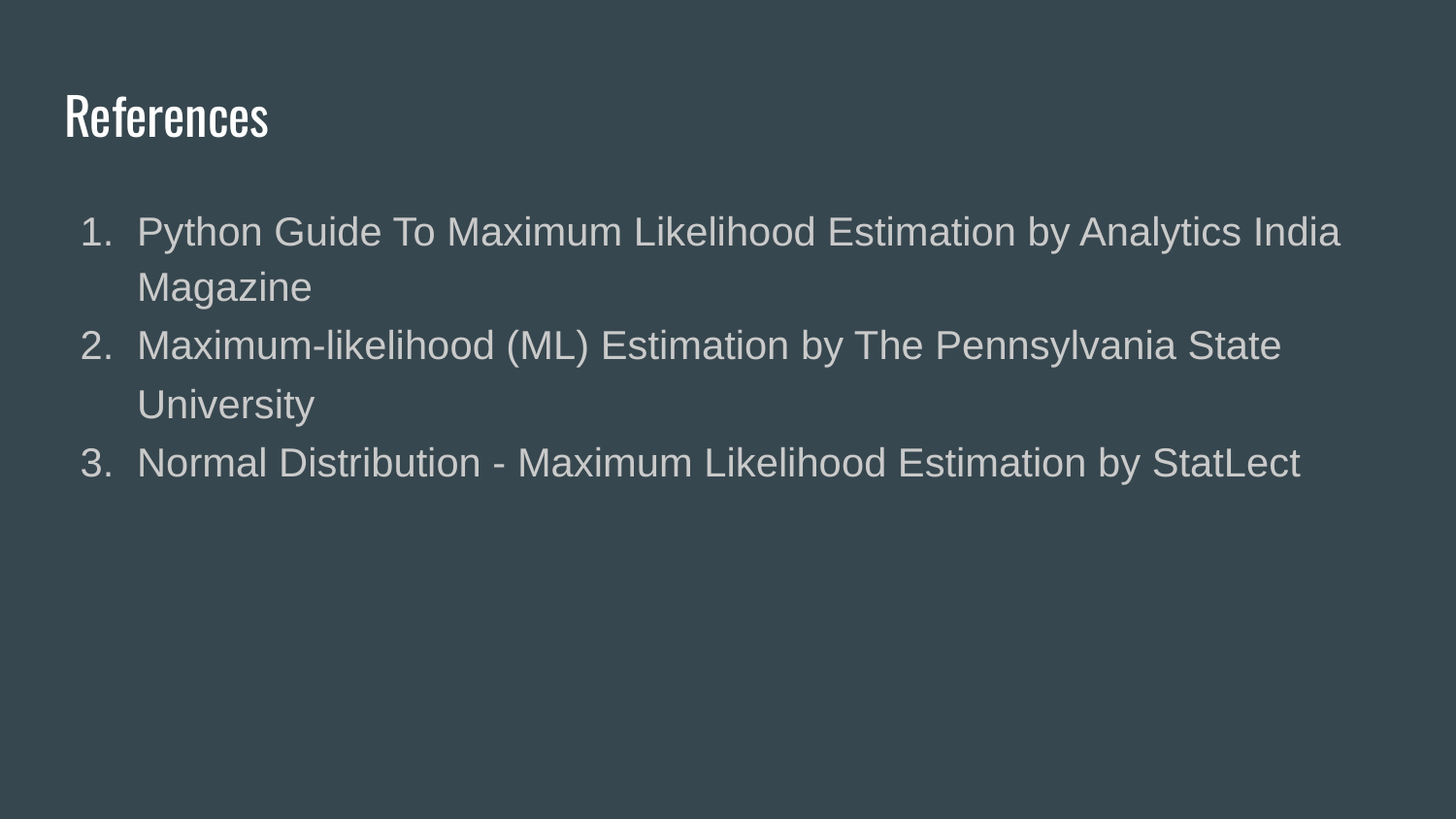

# References
Python Guide To Maximum Likelihood Estimation by Analytics India Magazine
Maximum-likelihood (ML) Estimation by The Pennsylvania State University
Normal Distribution - Maximum Likelihood Estimation by StatLect